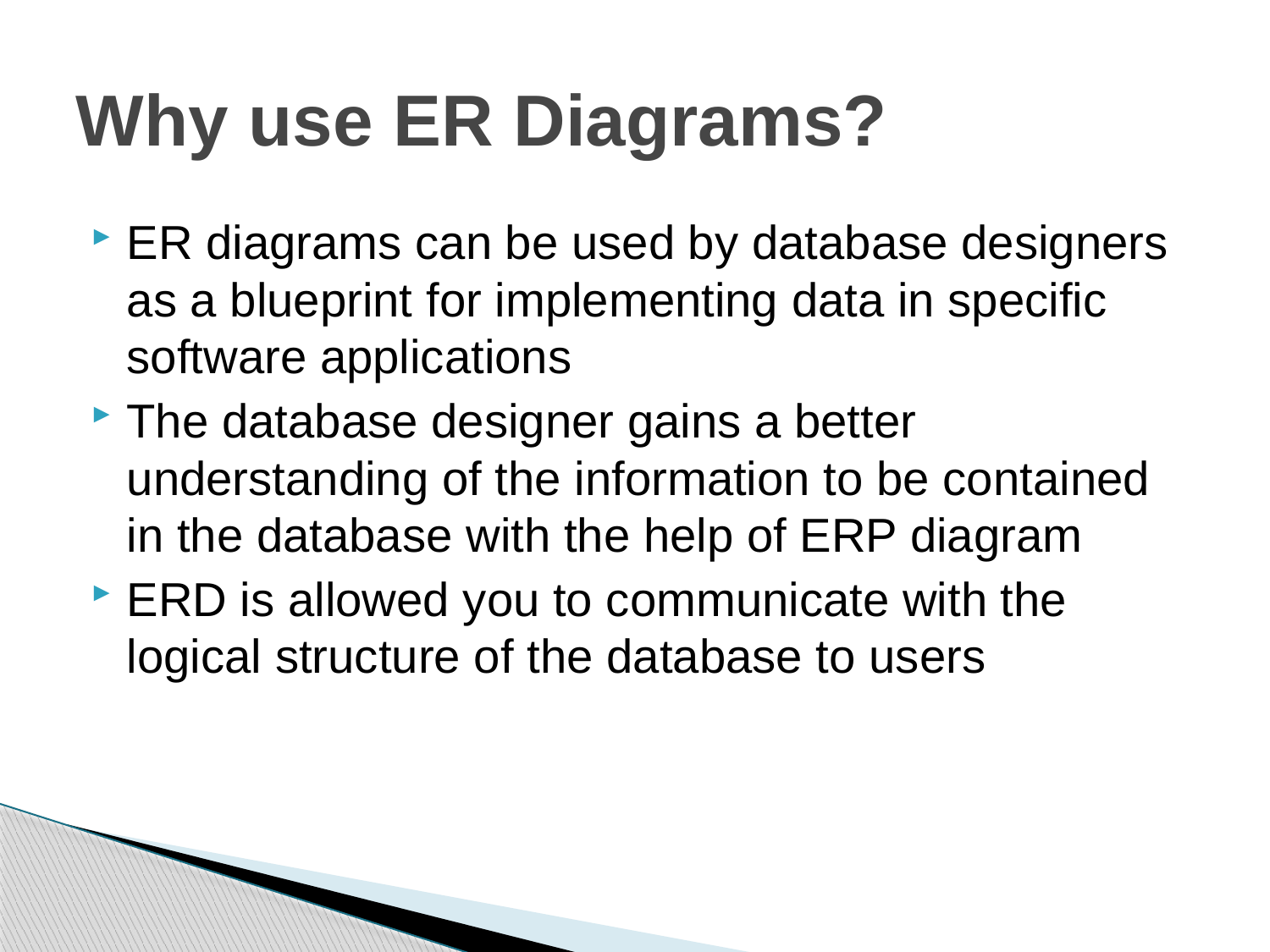

# Why use ER Diagrams?
ER diagrams can be used by database designers as a blueprint for implementing data in specific software applications
The database designer gains a better understanding of the information to be contained in the database with the help of ERP diagram
ERD is allowed you to communicate with the logical structure of the database to users